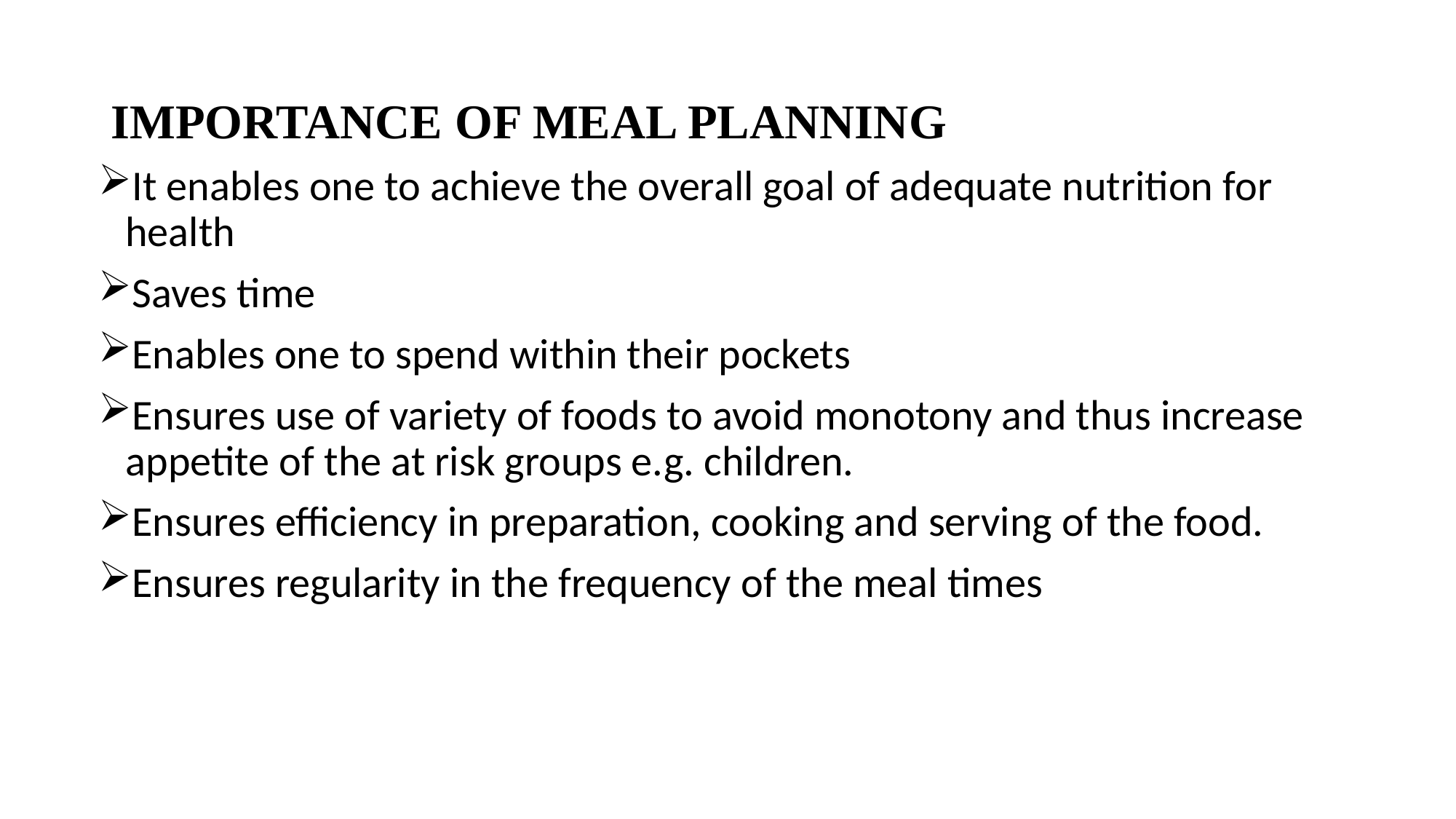

# IMPORTANCE OF MEAL PLANNING
It enables one to achieve the overall goal of adequate nutrition for health
Saves time
Enables one to spend within their pockets
Ensures use of variety of foods to avoid monotony and thus increase appetite of the at risk groups e.g. children.
Ensures efficiency in preparation, cooking and serving of the food.
Ensures regularity in the frequency of the meal times